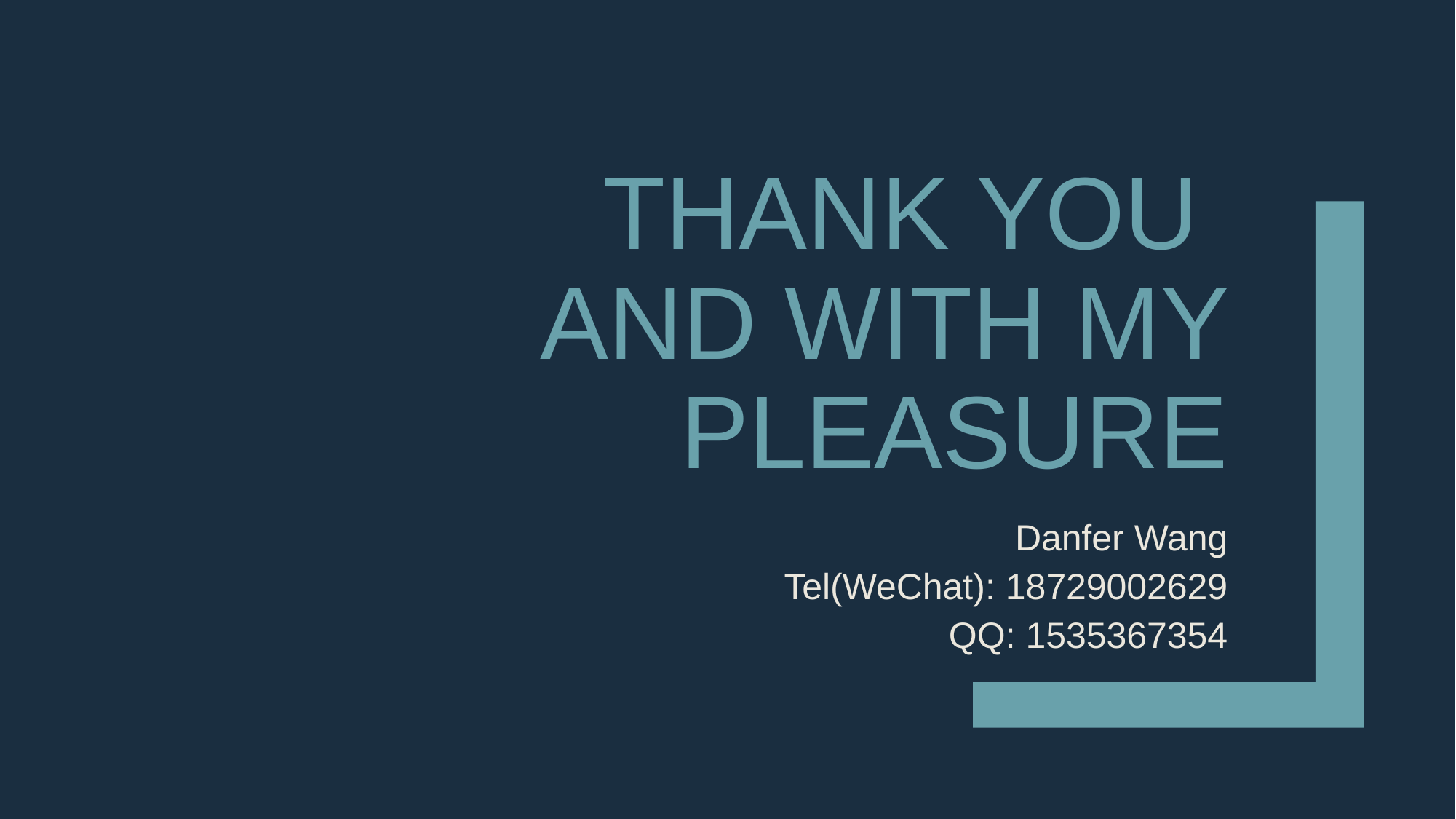

# Thank you and with my pleasure
Danfer Wang
Tel(WeChat): 18729002629
QQ: 1535367354